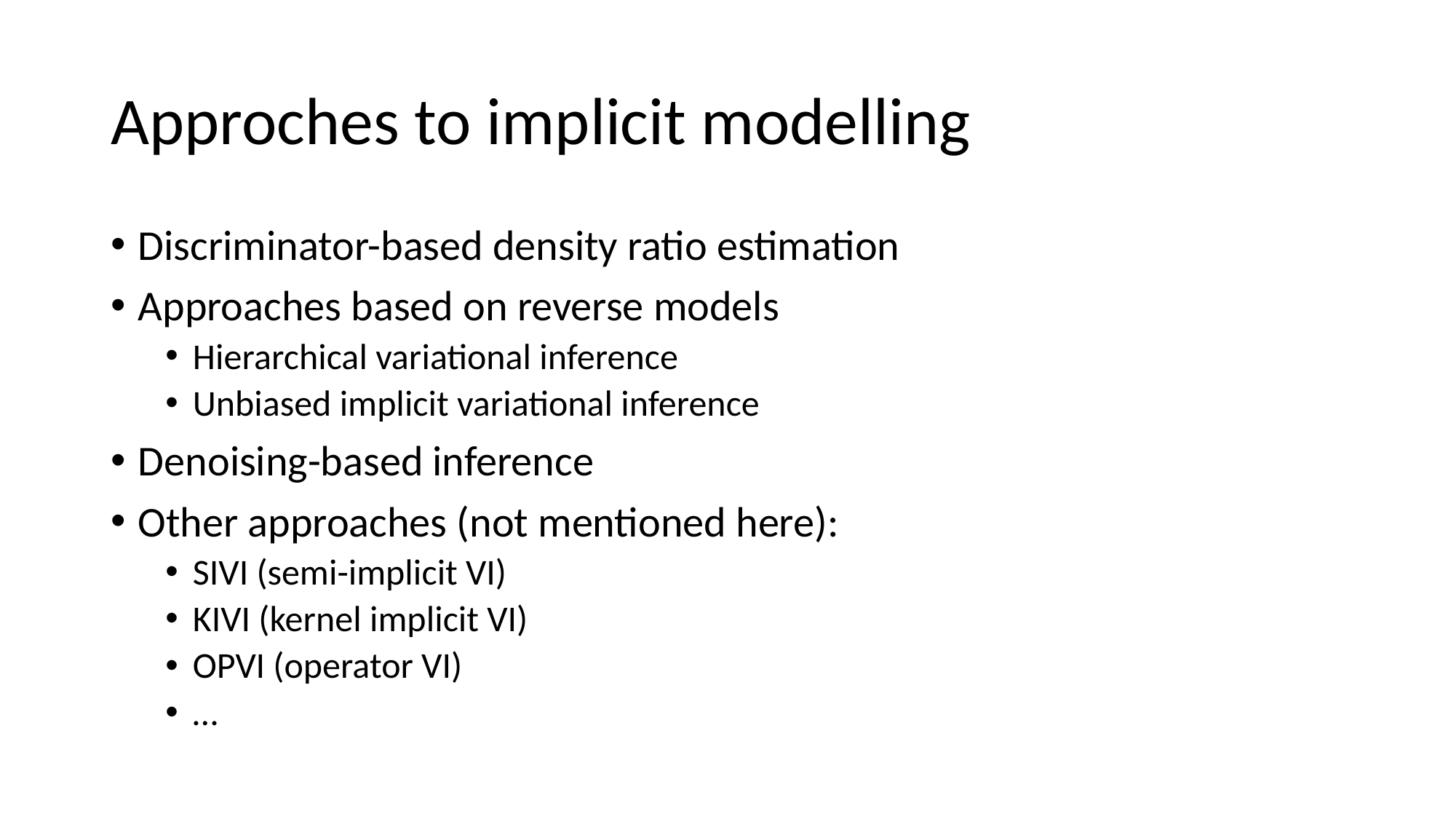

# Approches to implicit modelling
Discriminator-based density ratio estimation
Approaches based on reverse models
Hierarchical variational inference
Unbiased implicit variational inference
Denoising-based inference
Other approaches (not mentioned here):
SIVI (semi-implicit VI)
KIVI (kernel implicit VI)
OPVI (operator VI)
…